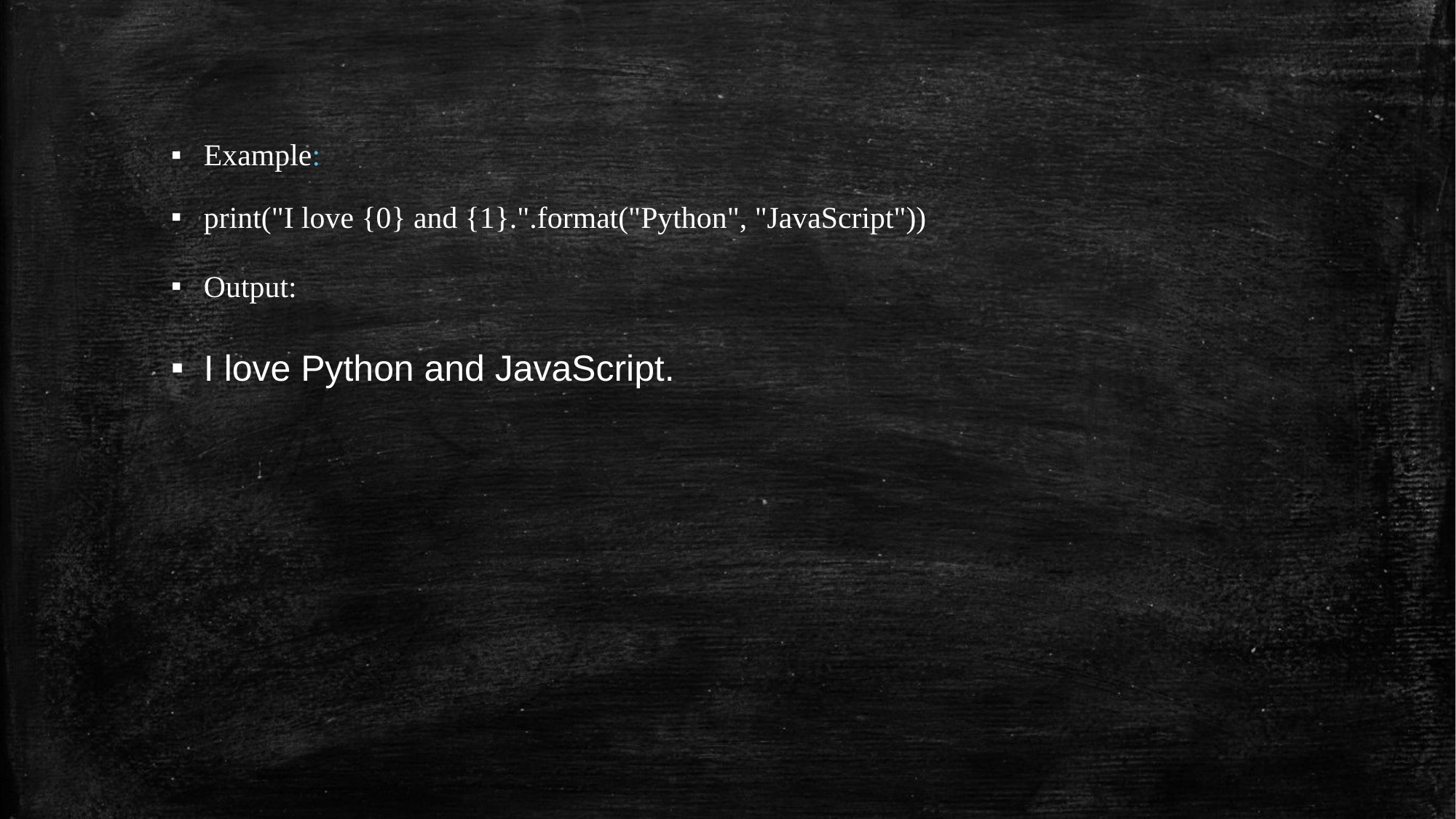

Example:
print("I love {0} and {1}.".format("Python", "JavaScript"))
Output:
I love Python and JavaScript.